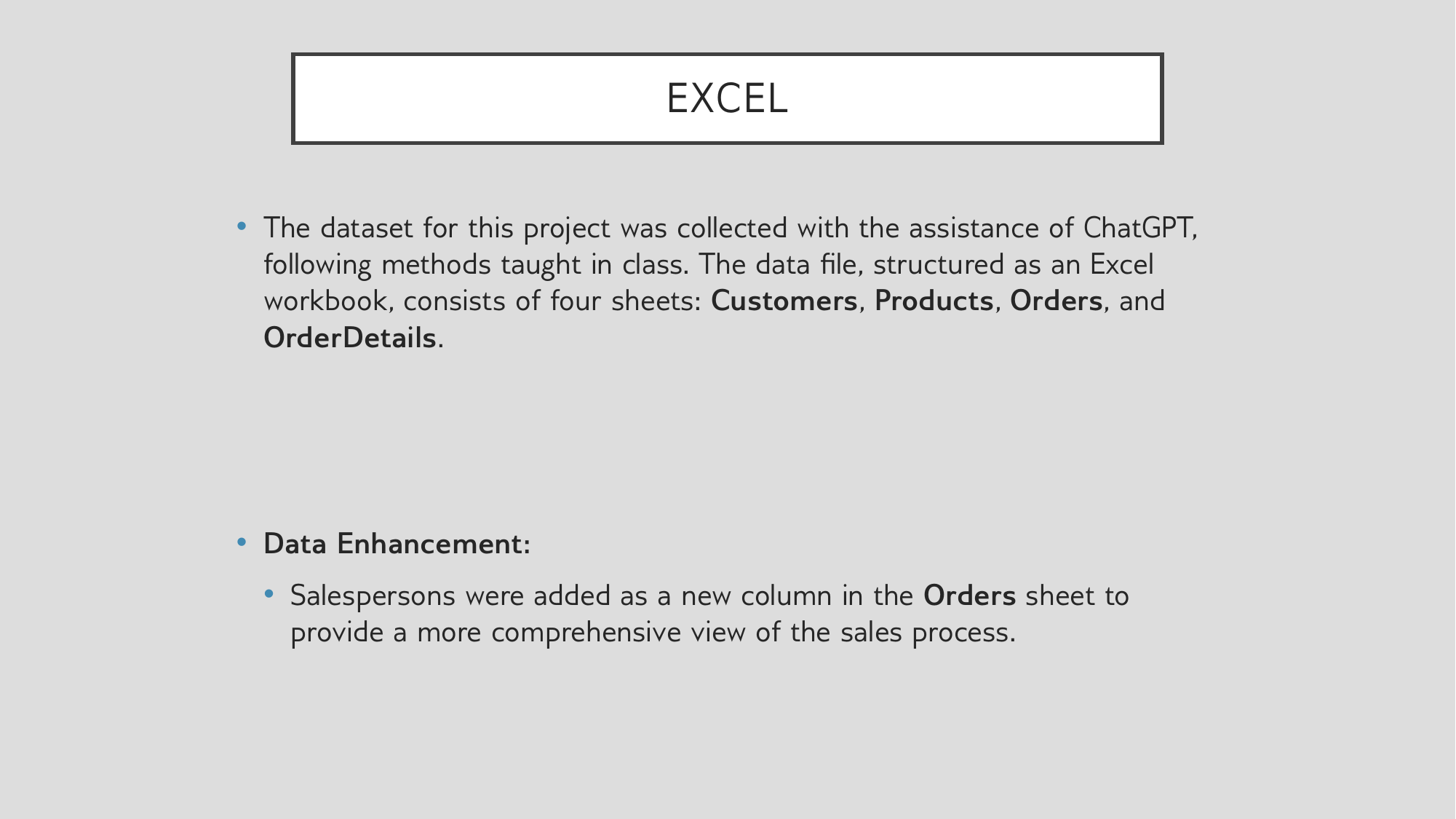

# excel
The dataset for this project was collected with the assistance of ChatGPT, following methods taught in class. The data file, structured as an Excel workbook, consists of four sheets: Customers, Products, Orders, and OrderDetails.

Data Enhancement:
Salespersons were added as a new column in the Orders sheet to provide a more comprehensive view of the sales process.